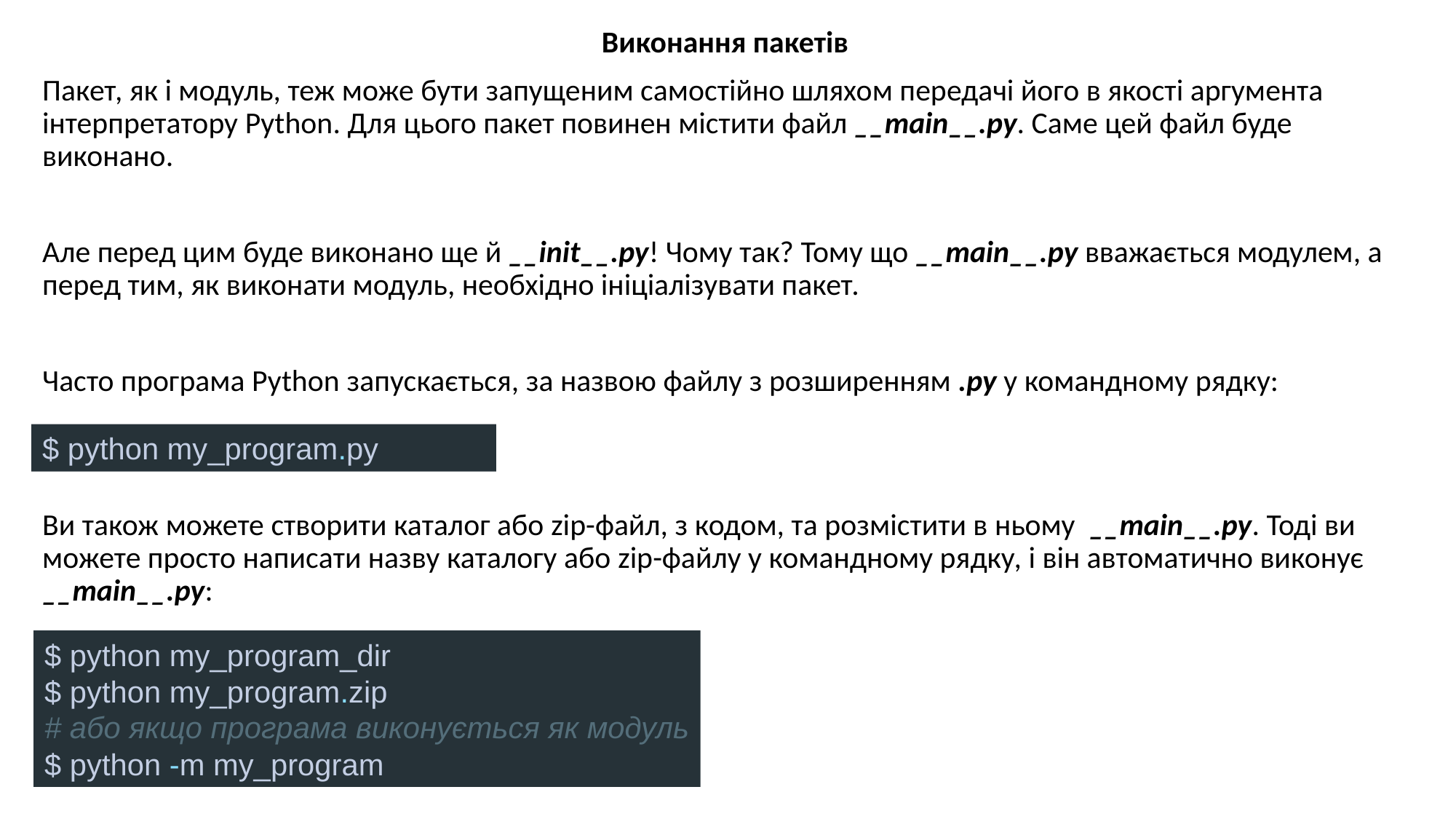

Виконання пакетів
Пакет, як і модуль, теж може бути запущеним самостійно шляхом передачі його в якості аргумента інтерпретатору Python. Для цього пакет повинен містити файл __main__.py. Саме цей файл буде виконано.

Але перед цим буде виконано ще й __init__.py! Чому так? Тому що __main__.py вважається модулем, а перед тим, як виконати модуль, необхідно ініціалізувати пакет.

Часто програма Python запускається, за назвою файлу з розширенням .py у командному рядку:

Ви також можете створити каталог або zip-файл, з кодом, та розмістити в ньому  __main__.py. Тоді ви можете просто написати назву каталогу або zip-файлу у командному рядку, і він автоматично виконує __main__.py:

$ python my_program.py
$ python my_program_dir
$ python my_program.zip
# або якщо програма виконується як модуль
$ python -m my_program